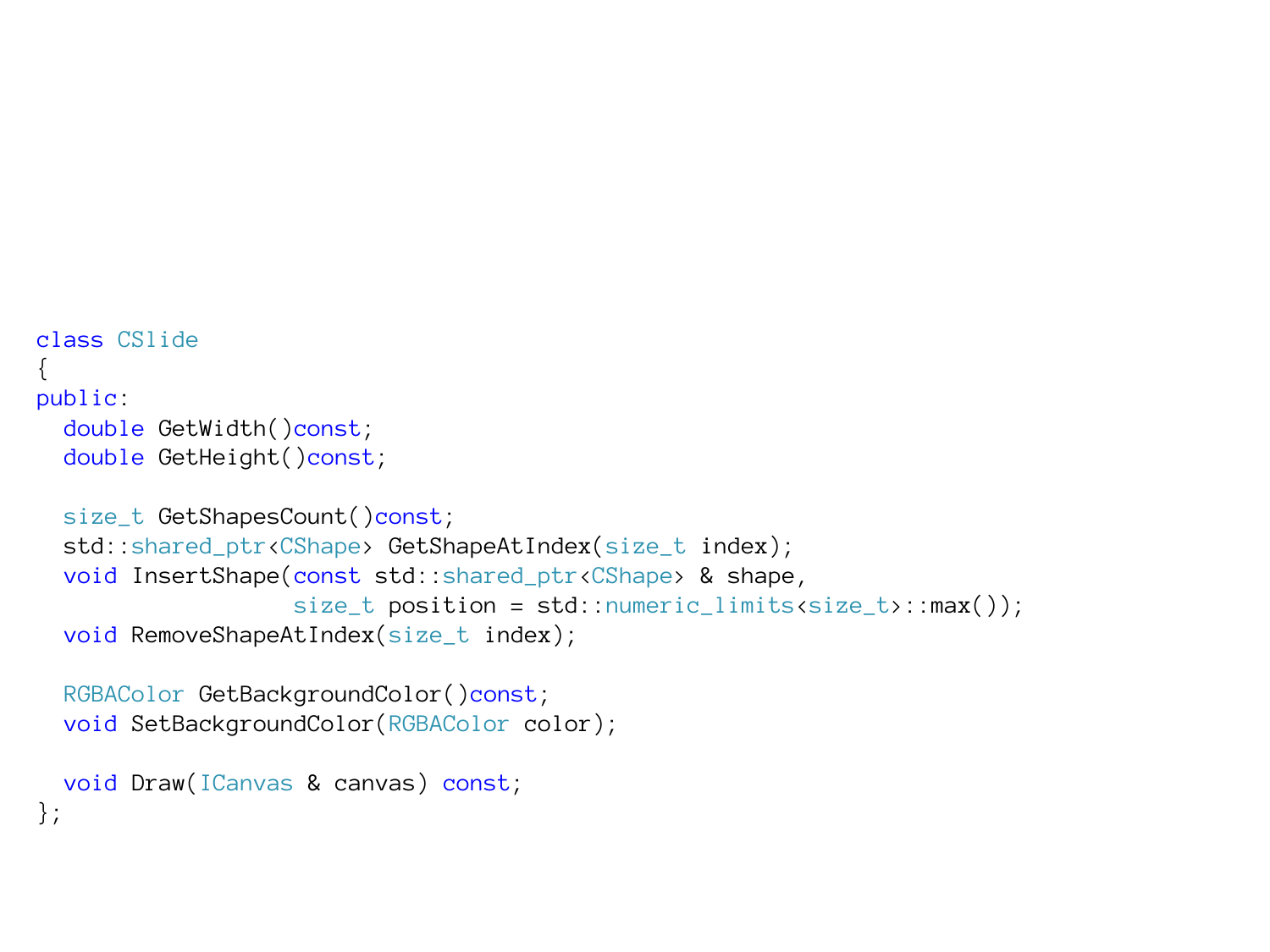

class CSlide
{
public:
  double GetWidth()const;
  double GetHeight()const;

  size_t GetShapesCount()const;
  std::shared_ptr<CShape> GetShapeAtIndex(size_t index);
  void InsertShape(const std::shared_ptr<CShape> & shape,
                   size_t position = std::numeric_limits<size_t>::max());
  void RemoveShapeAtIndex(size_t index);

  RGBAColor GetBackgroundColor()const;
  void SetBackgroundColor(RGBAColor color);

  void Draw(ICanvas & canvas) const;
};